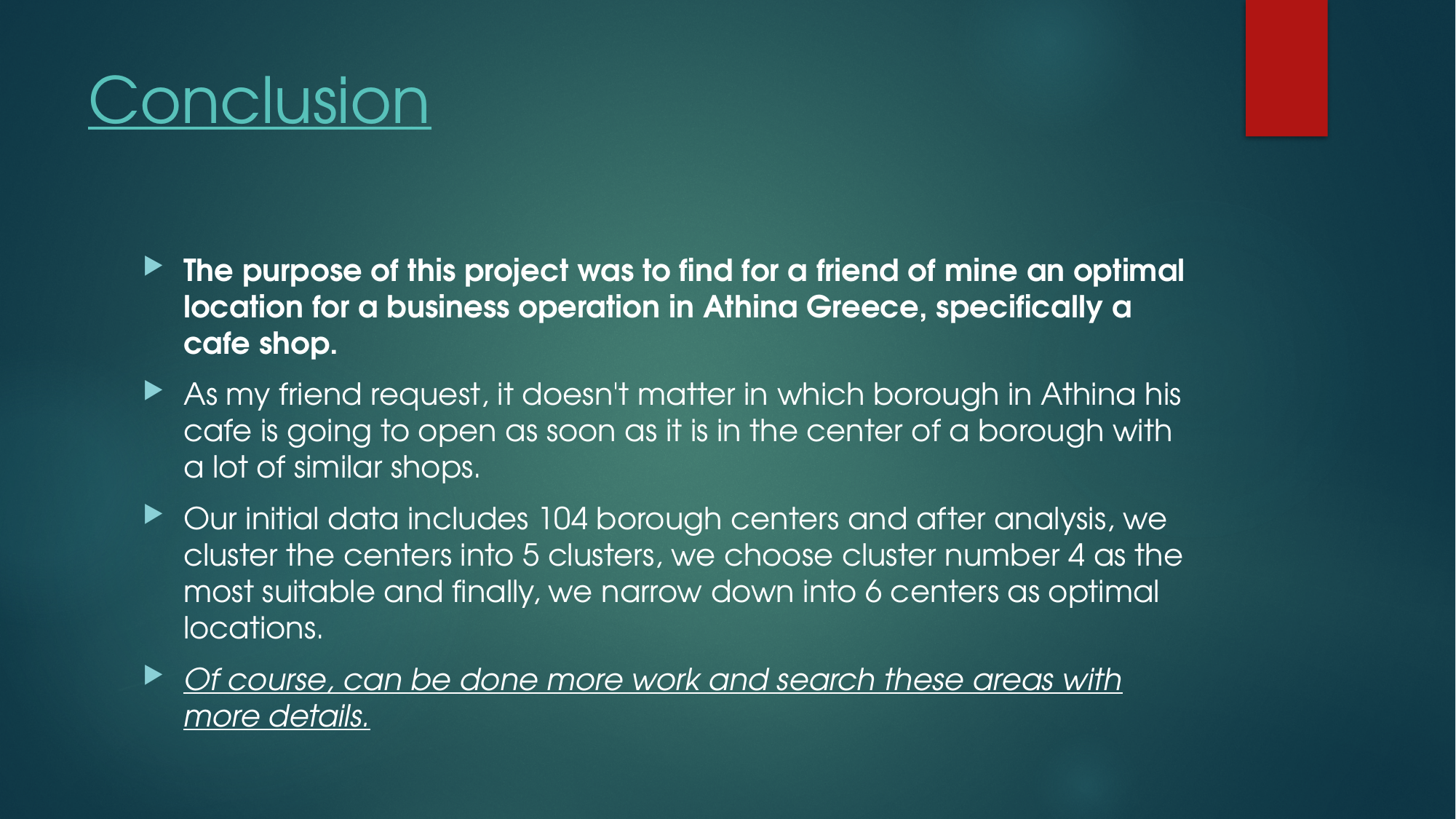

# Conclusion
The purpose of this project was to find for a friend of mine an optimal location for a business operation in Athina Greece, specifically a cafe shop.
As my friend request, it doesn't matter in which borough in Athina his cafe is going to open as soon as it is in the center of a borough with a lot of similar shops.
Our initial data includes 104 borough centers and after analysis, we cluster the centers into 5 clusters, we choose cluster number 4 as the most suitable and finally, we narrow down into 6 centers as optimal locations.
Of course, can be done more work and search these areas with more details.